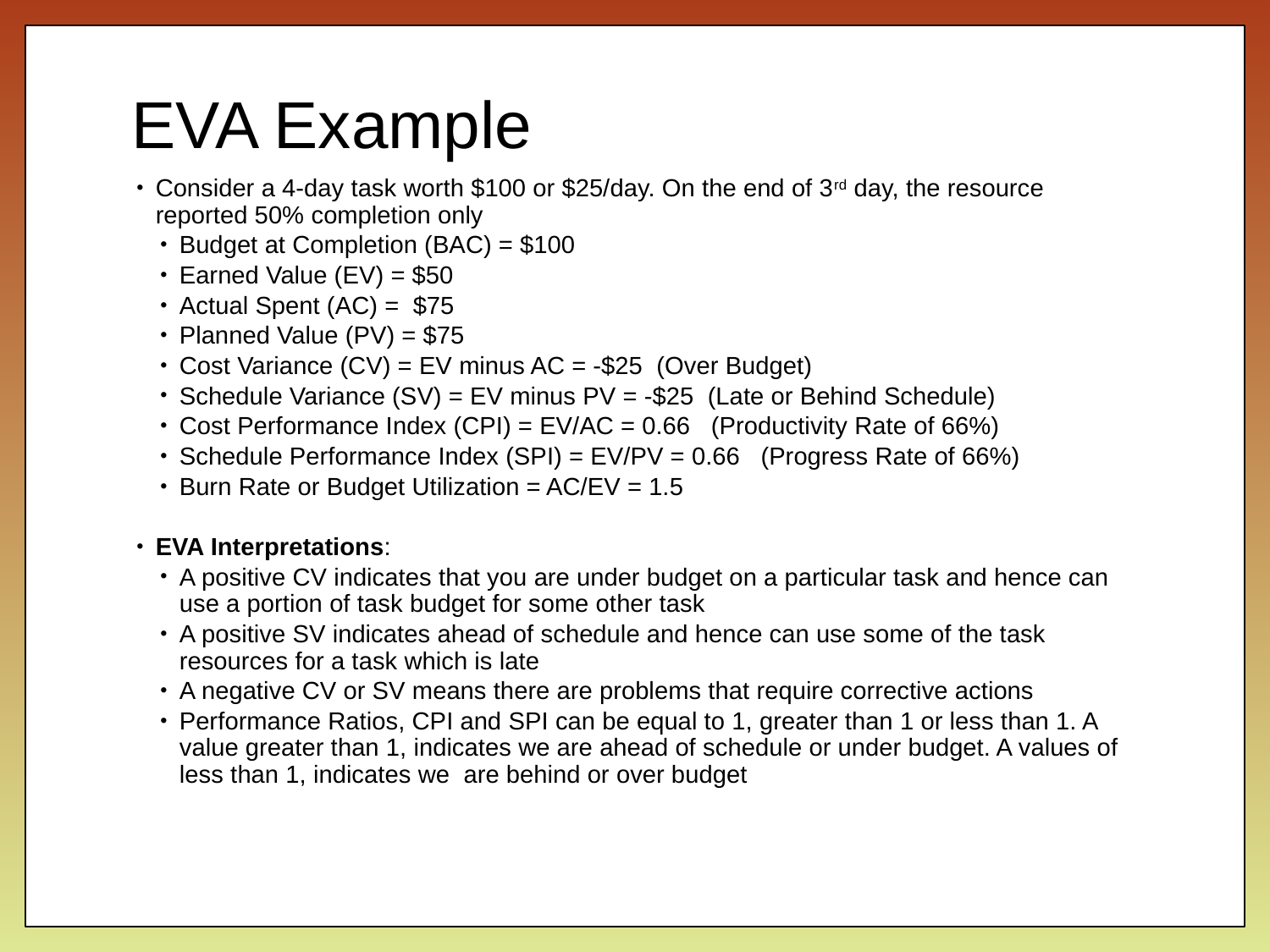

# EVA Example
Consider a 4-day task worth $100 or $25/day. On the end of 3rd day, the resource reported 50% completion only
Budget at Completion (BAC) = $100
Earned Value (EV) = $50
Actual Spent (AC) =  $75
Planned Value (PV) = $75
Cost Variance (CV) = EV minus AC = -$25  (Over Budget)
Schedule Variance (SV) = EV minus PV = -$25  (Late or Behind Schedule)
Cost Performance Index (CPI) = EV/AC = 0.66   (Productivity Rate of 66%)
Schedule Performance Index (SPI) = EV/PV = 0.66   (Progress Rate of 66%)
Burn Rate or Budget Utilization = AC/EV = 1.5

EVA Interpretations:
A positive CV indicates that you are under budget on a particular task and hence can use a portion of task budget for some other task
A positive SV indicates ahead of schedule and hence can use some of the task resources for a task which is late
A negative CV or SV means there are problems that require corrective actions
Performance Ratios, CPI and SPI can be equal to 1, greater than 1 or less than 1. A value greater than 1, indicates we are ahead of schedule or under budget. A values of less than 1, indicates we  are behind or over budget